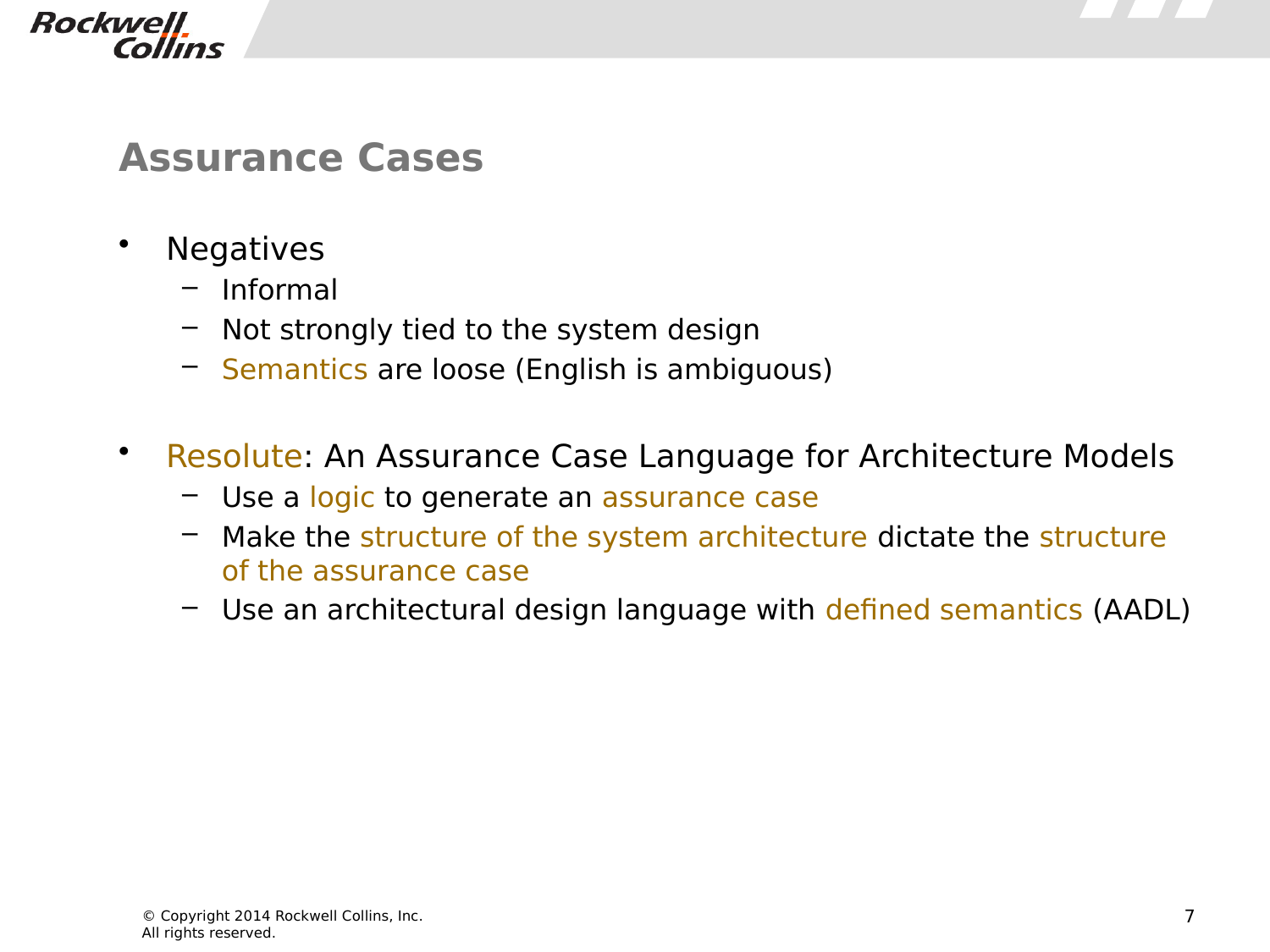

# Assurance Cases
Negatives
Informal
Not strongly tied to the system design
Semantics are loose (English is ambiguous)

Resolute: An Assurance Case Language for Architecture Models
Use a logic to generate an assurance case
Make the structure of the system architecture dictate the structure of the assurance case
Use an architectural design language with defined semantics (AADL)
7